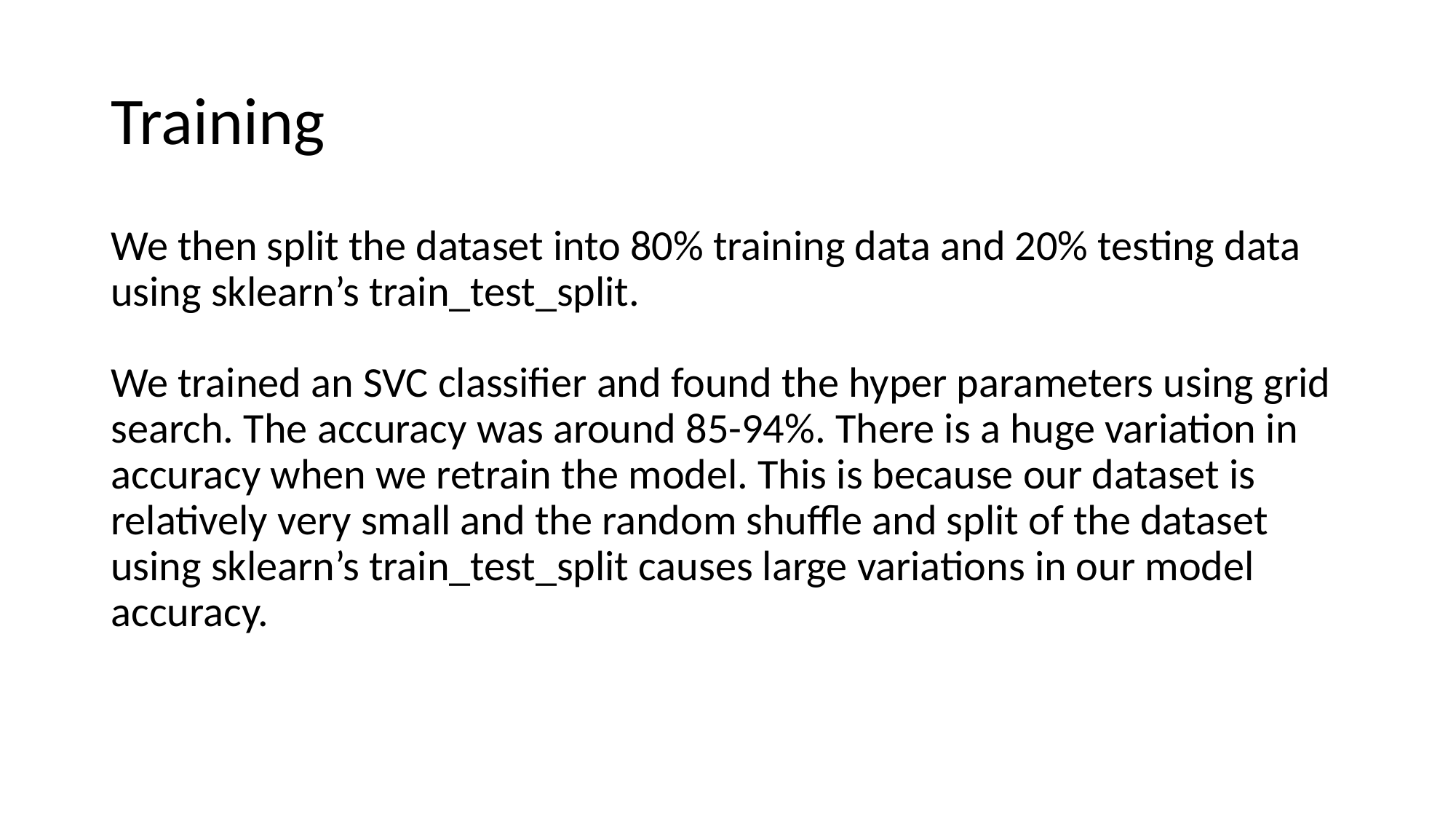

# Training
We then split the dataset into 80% training data and 20% testing data using sklearn’s train_test_split.
We trained an SVC classifier and found the hyper parameters using grid search. The accuracy was around 85-94%. There is a huge variation in accuracy when we retrain the model. This is because our dataset is relatively very small and the random shuffle and split of the dataset using sklearn’s train_test_split causes large variations in our model accuracy.